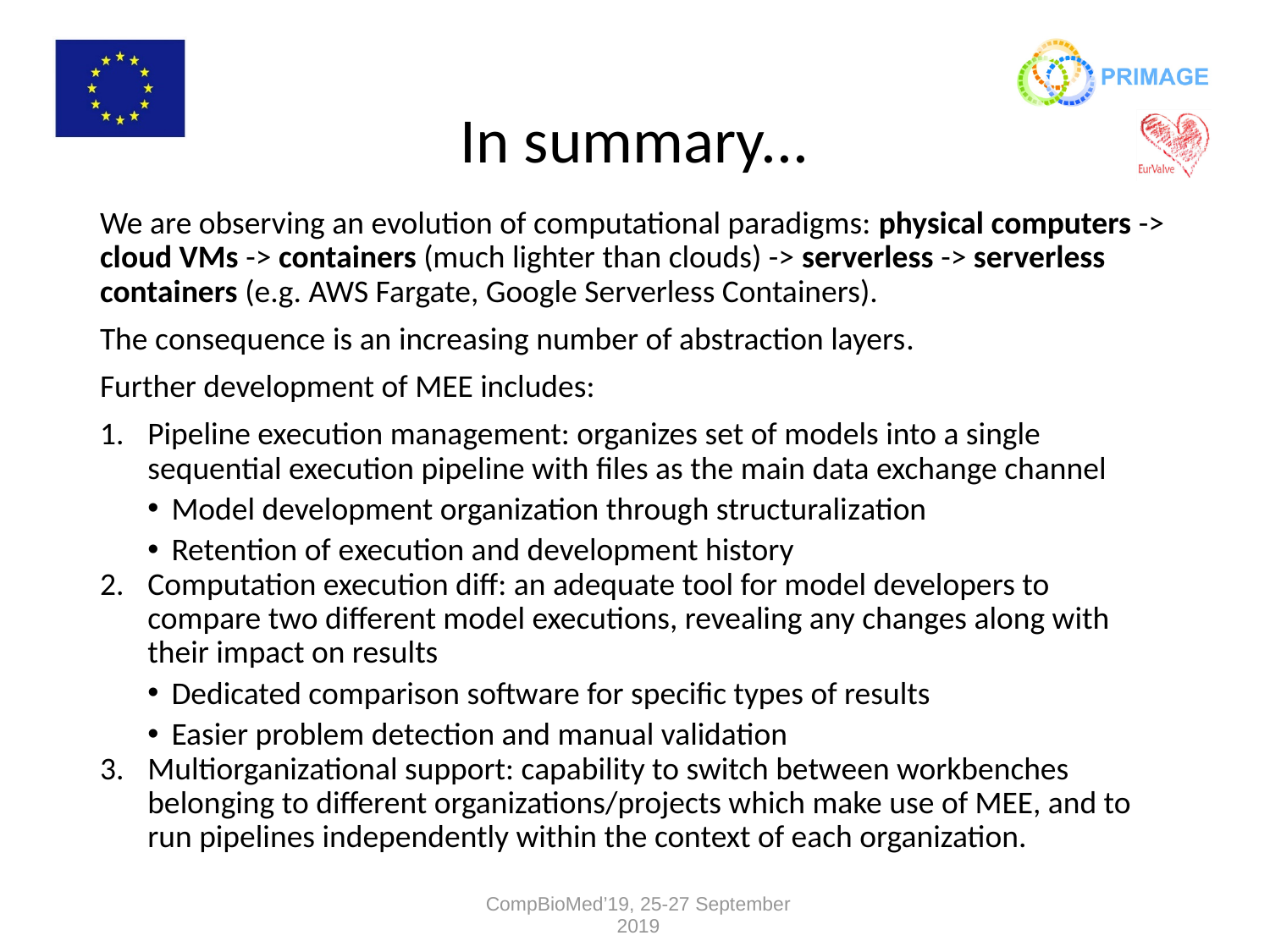

# In summary...
We are observing an evolution of computational paradigms: physical computers -> cloud VMs -> containers (much lighter than clouds) -> serverless -> serverless containers (e.g. AWS Fargate, Google Serverless Containers).
The consequence is an increasing number of abstraction layers.
Further development of MEE includes:
Pipeline execution management: organizes set of models into a single sequential execution pipeline with files as the main data exchange channel
Model development organization through structuralization
Retention of execution and development history
Computation execution diff: an adequate tool for model developers to compare two different model executions, revealing any changes along with their impact on results
Dedicated comparison software for specific types of results
Easier problem detection and manual validation
Multiorganizational support: capability to switch between workbenches belonging to different organizations/projects which make use of MEE, and to run pipelines independently within the context of each organization.